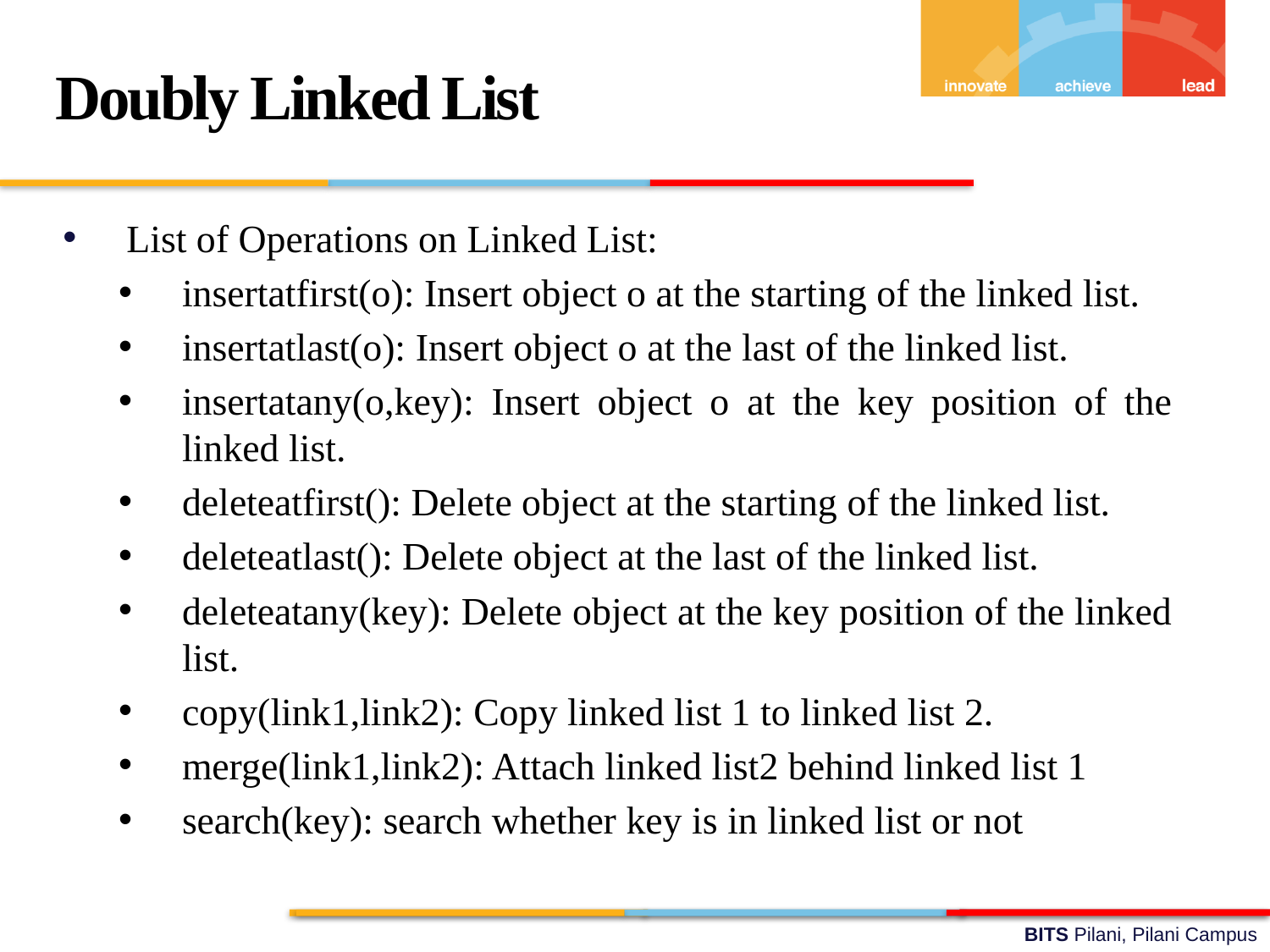

Doubly Linked List
List of Operations on Linked List:
insertatfirst(o): Insert object o at the starting of the linked list.
insertatlast(o): Insert object o at the last of the linked list.
insertatany(o,key): Insert object o at the key position of the linked list.
deleteatfirst(): Delete object at the starting of the linked list.
deleteatlast(): Delete object at the last of the linked list.
deleteatany(key): Delete object at the key position of the linked list.
copy(link1,link2): Copy linked list 1 to linked list 2.
merge(link1,link2): Attach linked list2 behind linked list 1
search(key): search whether key is in linked list or not